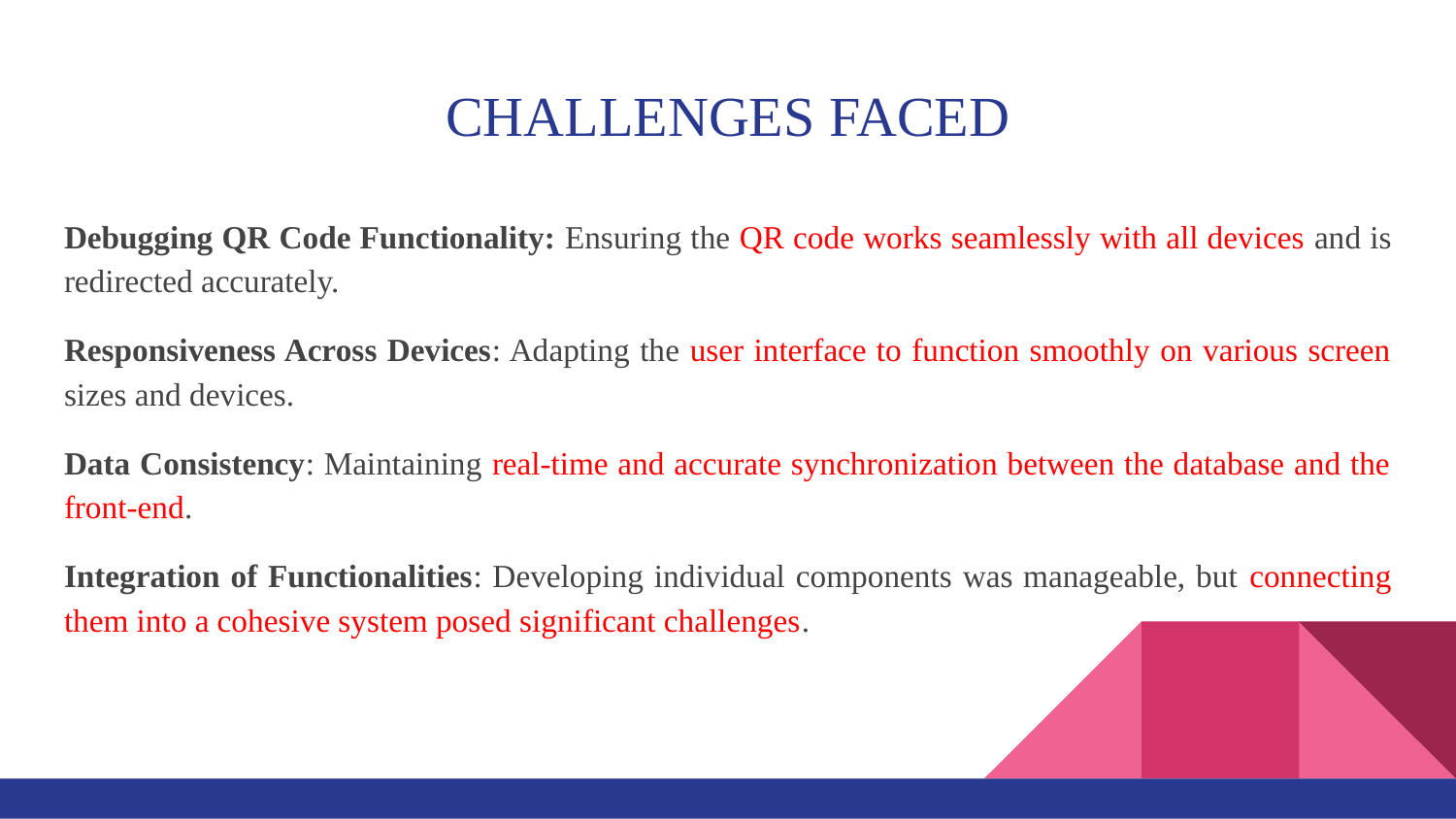

# CHALLENGES FACED
Debugging QR Code Functionality: Ensuring the QR code works seamlessly with all devices and is redirected accurately.
Responsiveness Across Devices: Adapting the user interface to function smoothly on various screen sizes and devices.
Data Consistency: Maintaining real-time and accurate synchronization between the database and the front-end.
Integration of Functionalities: Developing individual components was manageable, but connecting them into a cohesive system posed significant challenges.